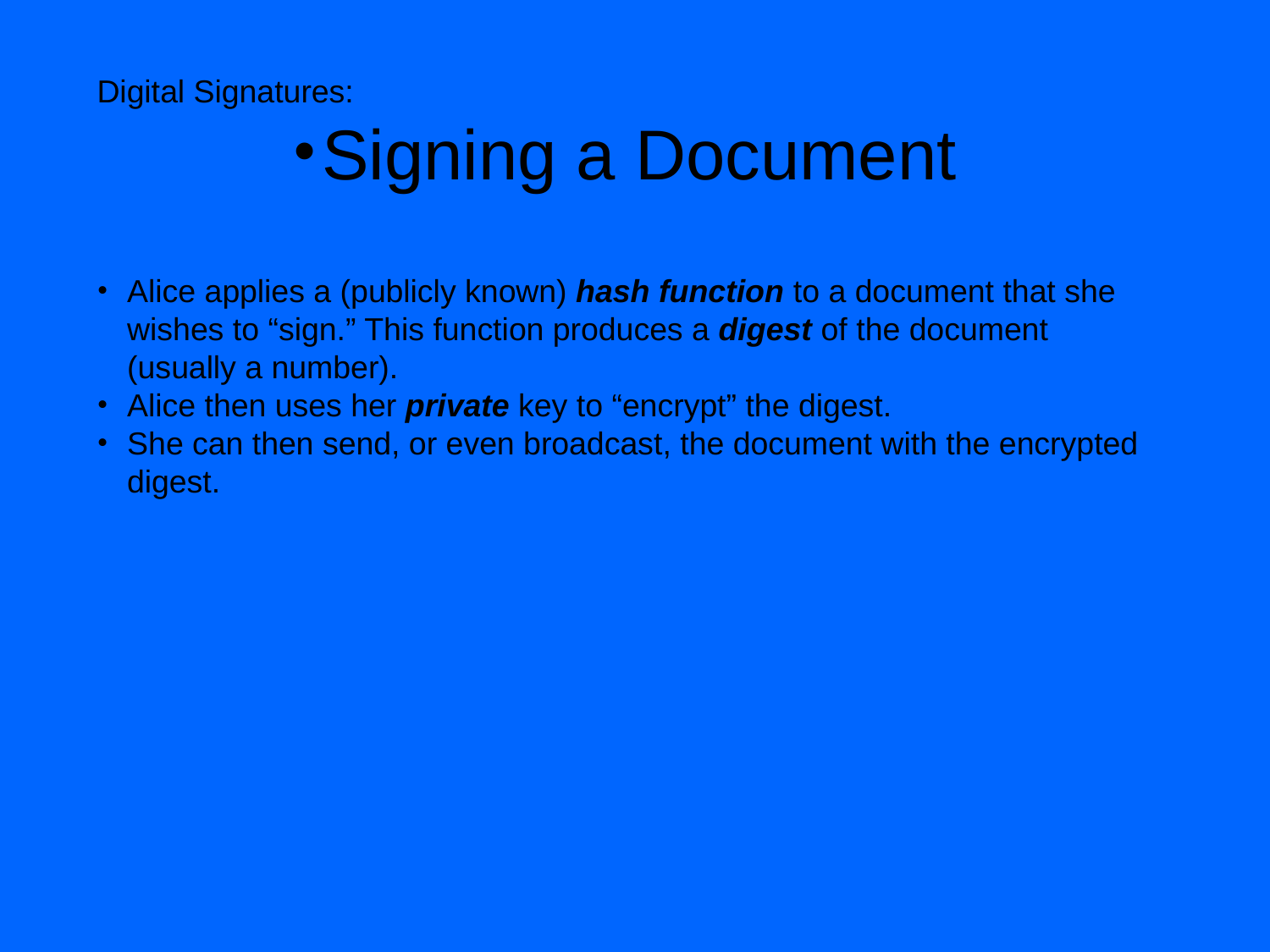

Digital Signatures:
Signing a Document
Alice applies a (publicly known) hash function to a document that she wishes to “sign.” This function produces a digest of the document (usually a number).
Alice then uses her private key to “encrypt” the digest.
She can then send, or even broadcast, the document with the encrypted digest.